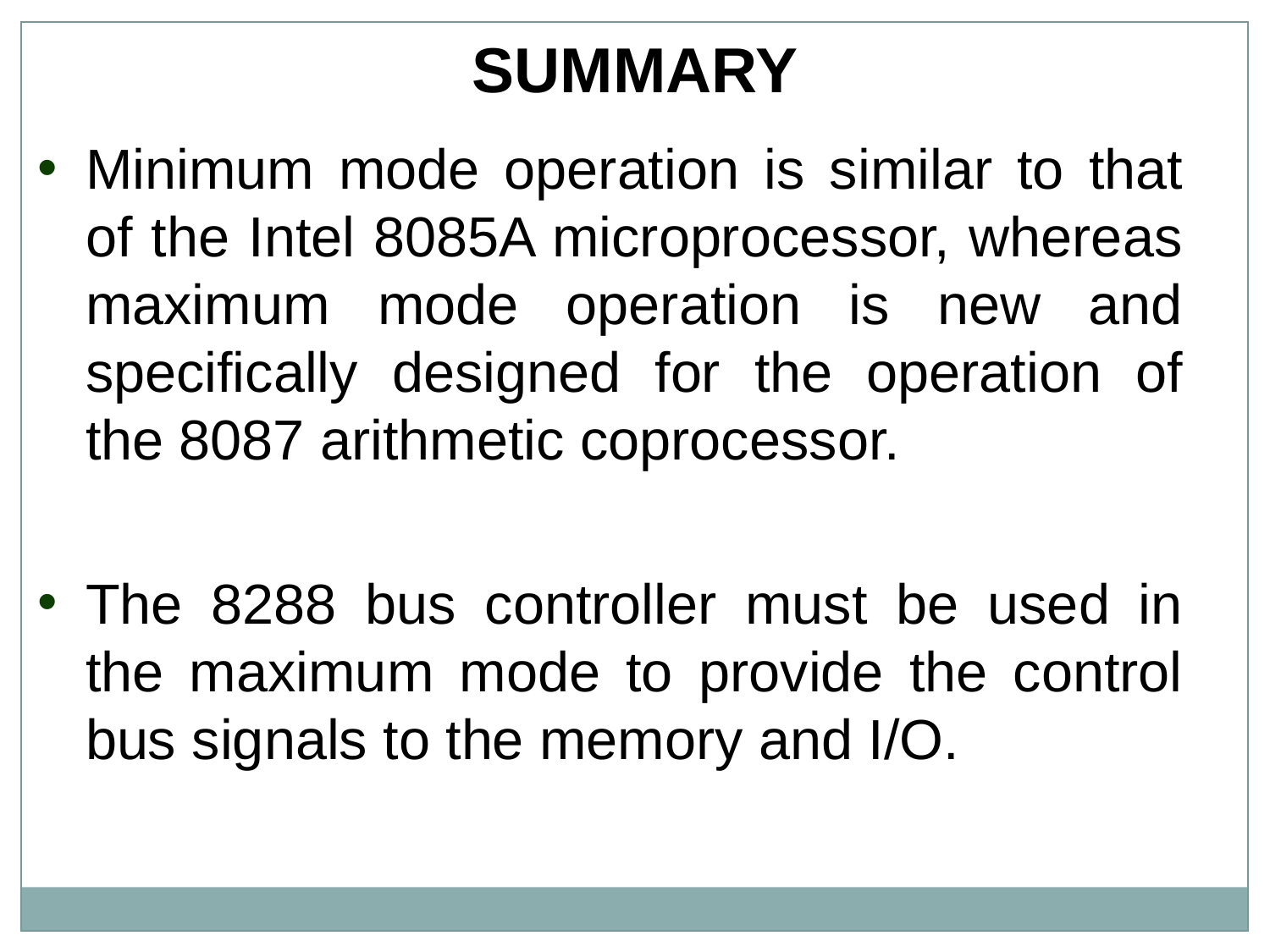

SUMMARY
Minimum mode operation is similar to that of the Intel 8085A microprocessor, whereas maximum mode operation is new and specifically designed for the operation of the 8087 arithmetic coprocessor.

The 8288 bus controller must be used in the maximum mode to provide the control bus signals to the memory and I/O.